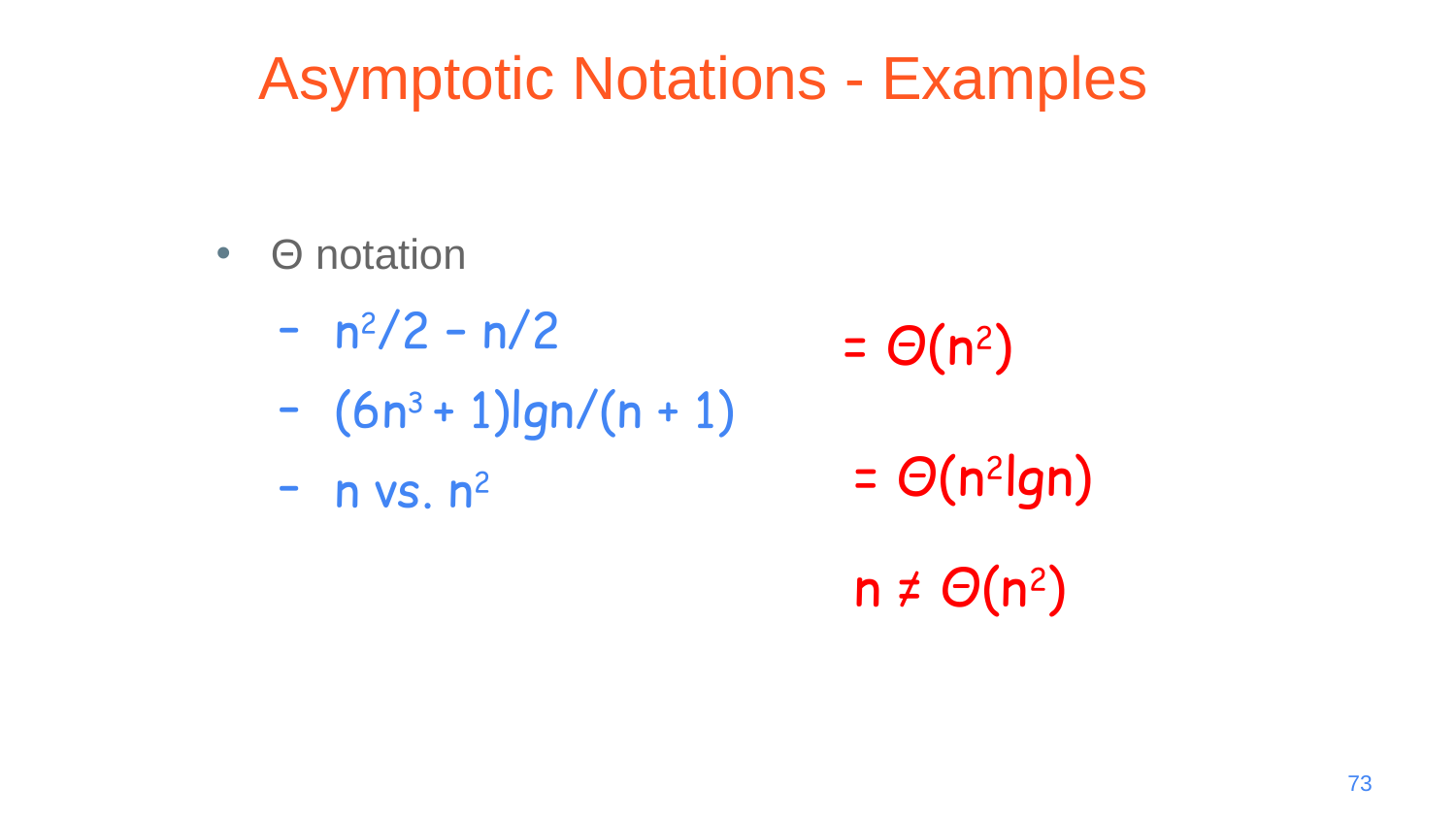

# Asymptotic Notations - Examples
Θ notation
n2/2 – n/2
(6n3 + 1)lgn/(n + 1)
n vs. n2
= Θ(n2)
= Θ(n2lgn)
n ≠ Θ(n2)
73